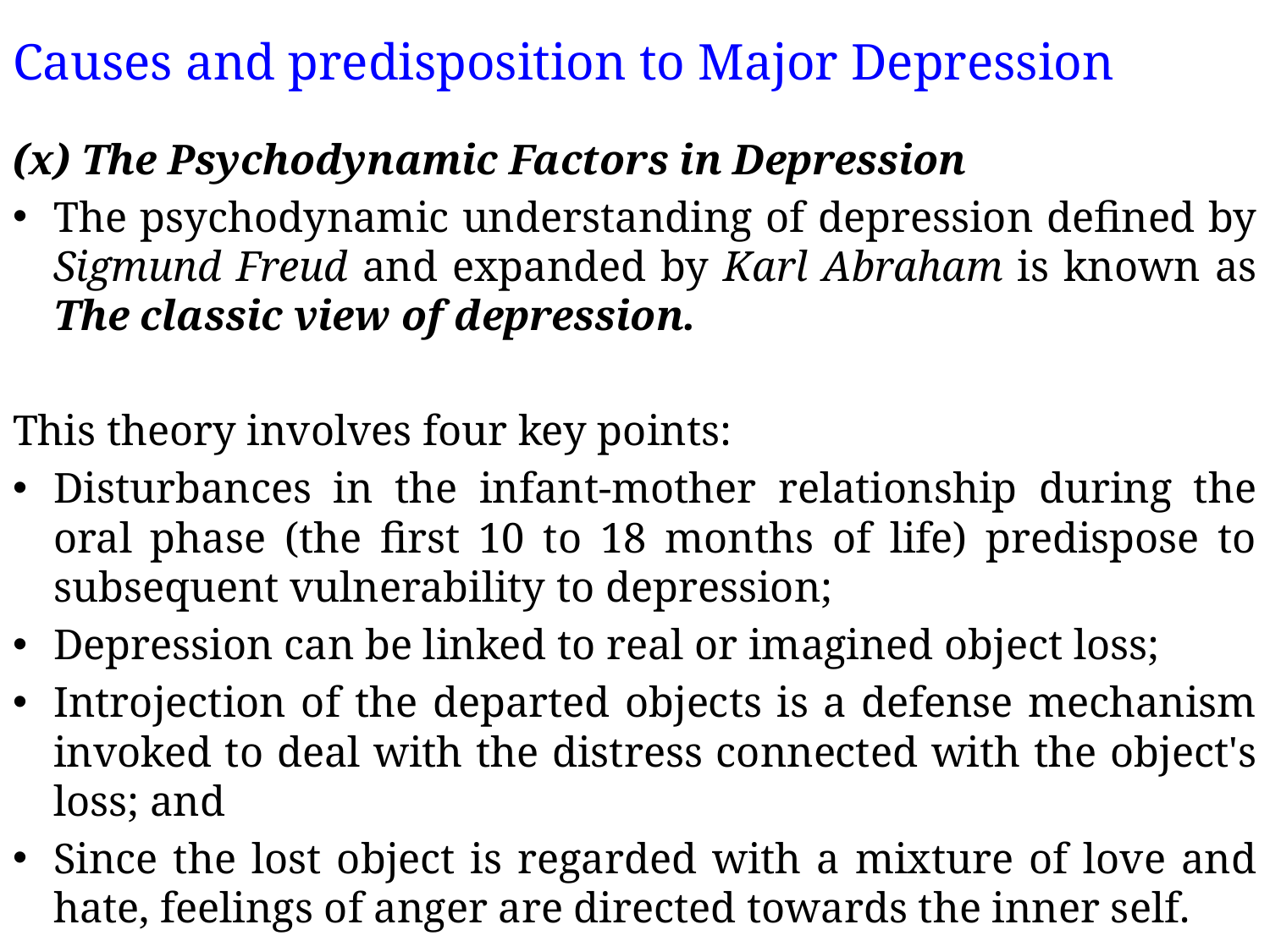

# Causes and predisposition to Major Depression
(x) The Psychodynamic Factors in Depression
The psychodynamic understanding of depression defined by Sigmund Freud and expanded by Karl Abraham is known as The classic view of depression.

This theory involves four key points:
Disturbances in the infant-mother relationship during the oral phase (the first 10 to 18 months of life) predispose to subsequent vulnerability to depression;
Depression can be linked to real or imagined object loss;
Introjection of the departed objects is a defense mechanism invoked to deal with the distress connected with the object's loss; and
Since the lost object is regarded with a mixture of love and hate, feelings of anger are directed towards the inner self.